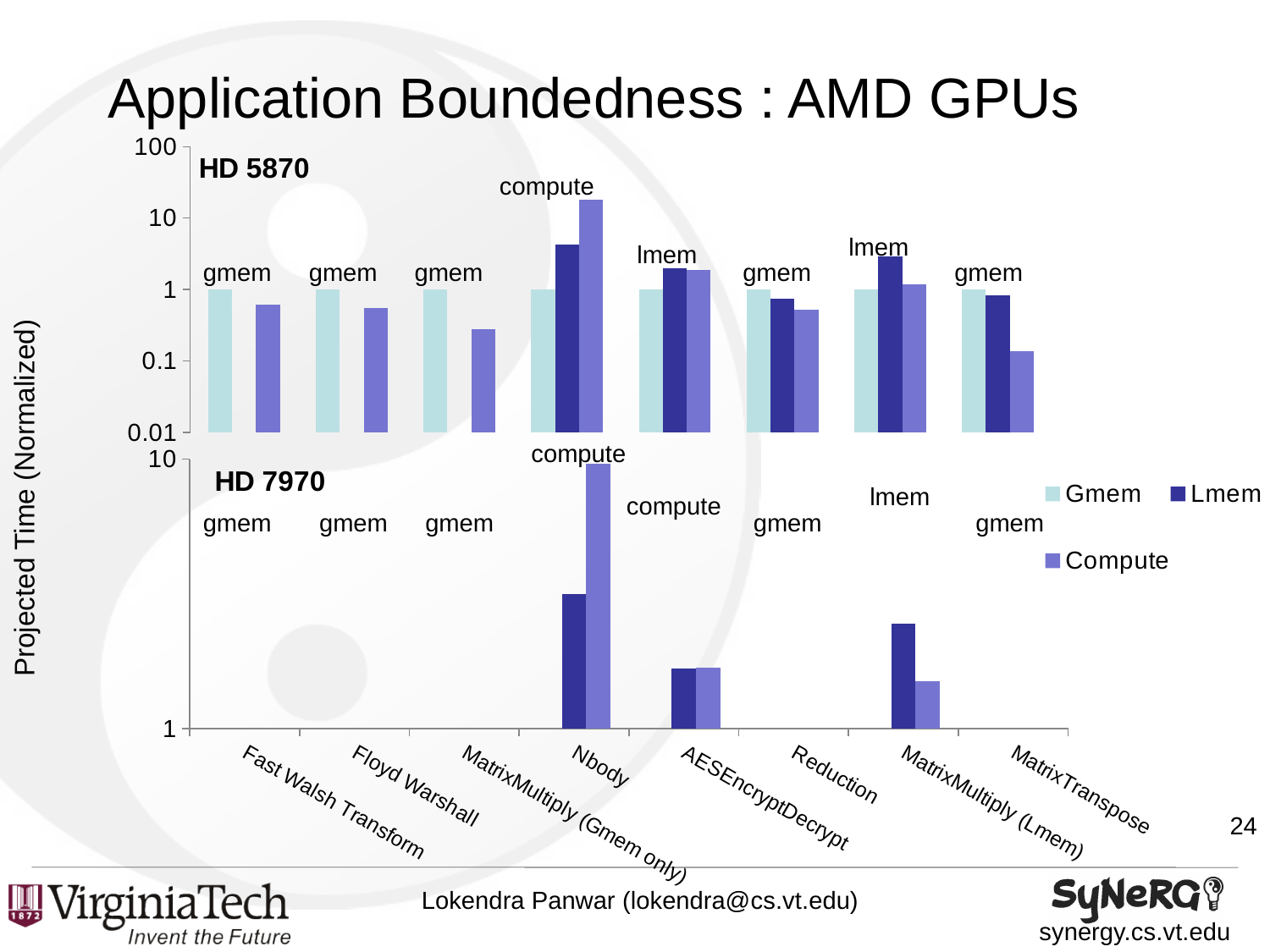

# Application Boundedness : AMD GPUs

### Chart: HD 5870

| Category | Gmem | Lmem | Compute |
|---|---|---|---|
| Fast Walsh Transform | 1.0 | 0.0 | 0.6153846153846154 |
| Floyd Warshall | 1.0 | 0.0 | 0.5454545454545454 |
| MatrixMultiply (Gmem) | 1.0 | 0.0 | 0.2820512820512821 |
| Nbody | 1.0 | 4.314814814814815 | 17.959876543209873 |
| AESEncryptDecrypt | 1.0 | 2.0 | 1.877551020408163 |
| Reduction | 1.0 | 0.7391304347826088 | 0.5217391304347826 |
| MatrixMultiply (Lmem) | 1.0 | 2.888888888888889 | 1.1666666666666667 |
| MatrixTranspose | 1.0 | 0.8352941176470589 | 0.13529411764705884 |
compute
Projected Time (Normalized)

lmem
lmem
gmem
gmem
gmem
gmem
gmem
compute

### Chart: HD 7970

| Category | Gmem | Lmem | Compute |
|---|---|---|---|
| Fast Walsh Transform | 1.0 | 0.0 | 0.06976744186046512 |
| Floyd Warshall | 1.0 | 0.0 | 0.0625 |
| MatrixMultiply (Gmem only) | 1.0 | 0.0 | 0.2608695652173913 |
| Nbody | 1.0 | 3.1497005988023954 | 9.592814371257486 |
| AESEncryptDecrypt | 1.0 | 1.6789473684210527 | 1.6842105263157896 |
| Reduction | 1.0 | 0.7838709677419354 | 0.29032258064516125 |
| MatrixMultiply (Lmem) | 1.0 | 2.4583333333333335 | 1.5 |
| MatrixTranspose | 1.0 | 0.9285714285714287 | 0.17857142857142858 |
lmem
compute
gmem
gmem
gmem
gmem
gmem
24
Lokendra Panwar (lokendra@cs.vt.edu)